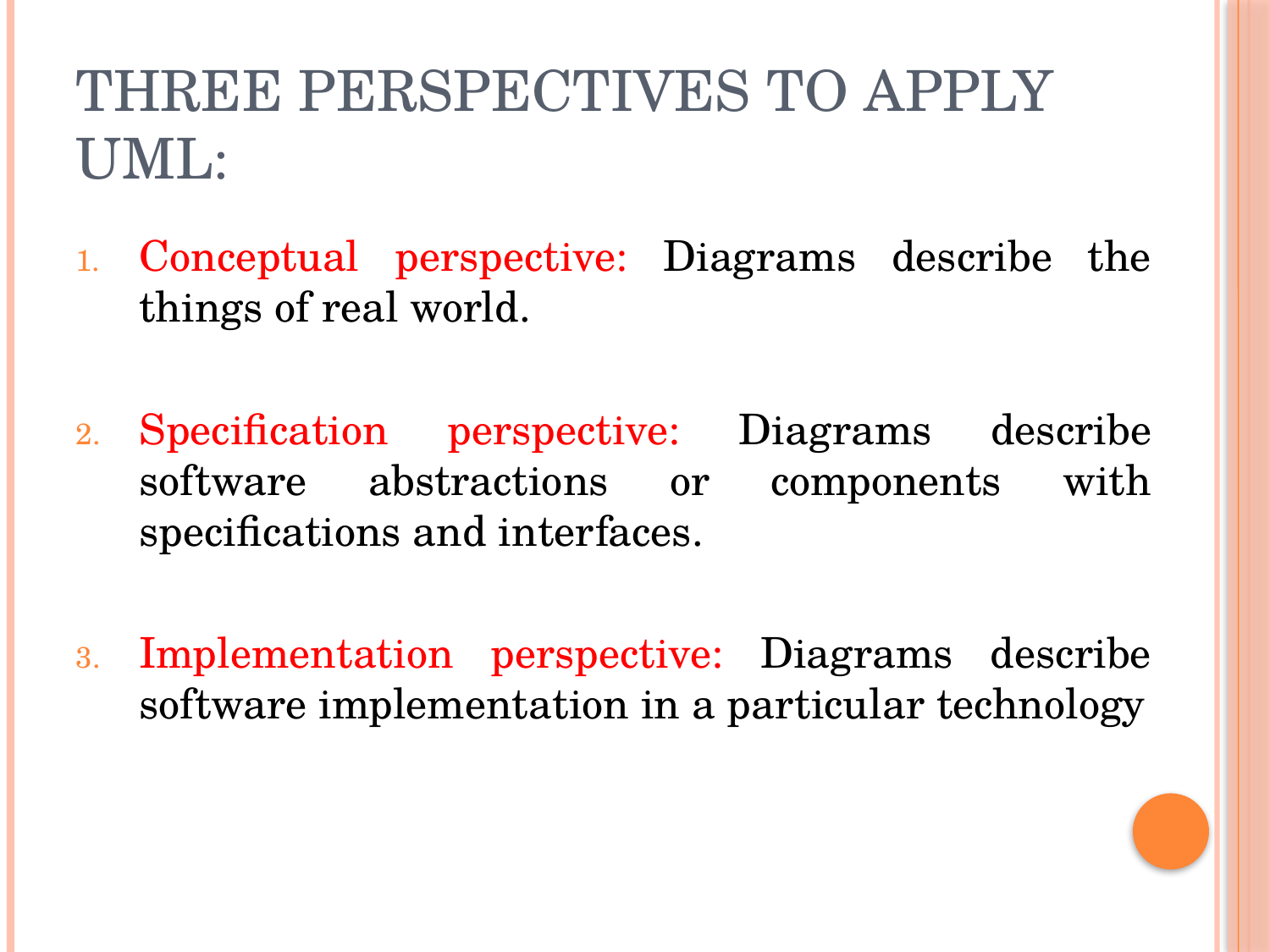

# Three perspectives to apply UML:
Conceptual perspective: Diagrams describe the things of real world.

Specification perspective: Diagrams describe software abstractions or components with specifications and interfaces.

Implementation perspective: Diagrams describe software implementation in a particular technology